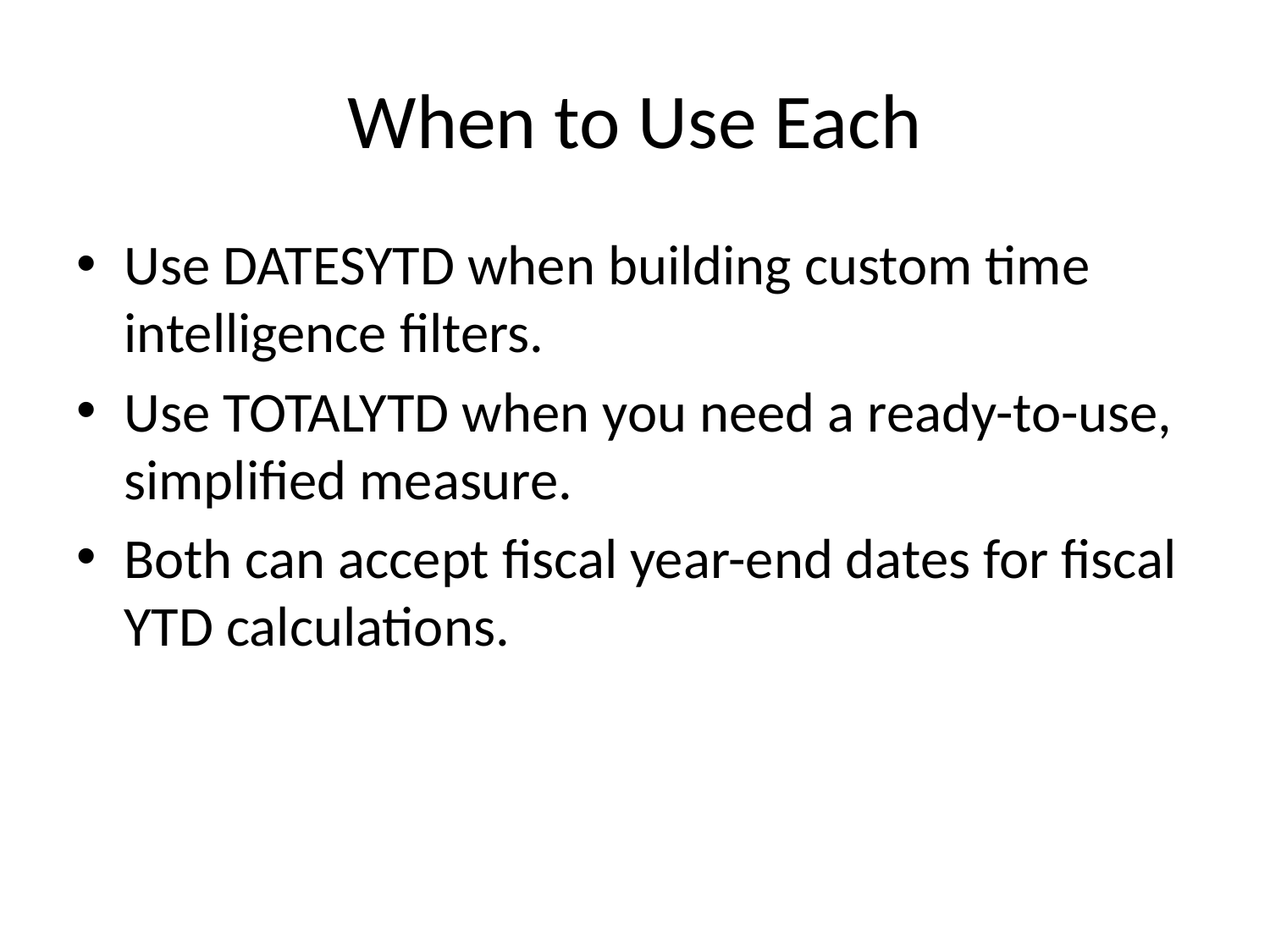

# When to Use Each
Use DATESYTD when building custom time intelligence filters.
Use TOTALYTD when you need a ready-to-use, simplified measure.
Both can accept fiscal year-end dates for fiscal YTD calculations.